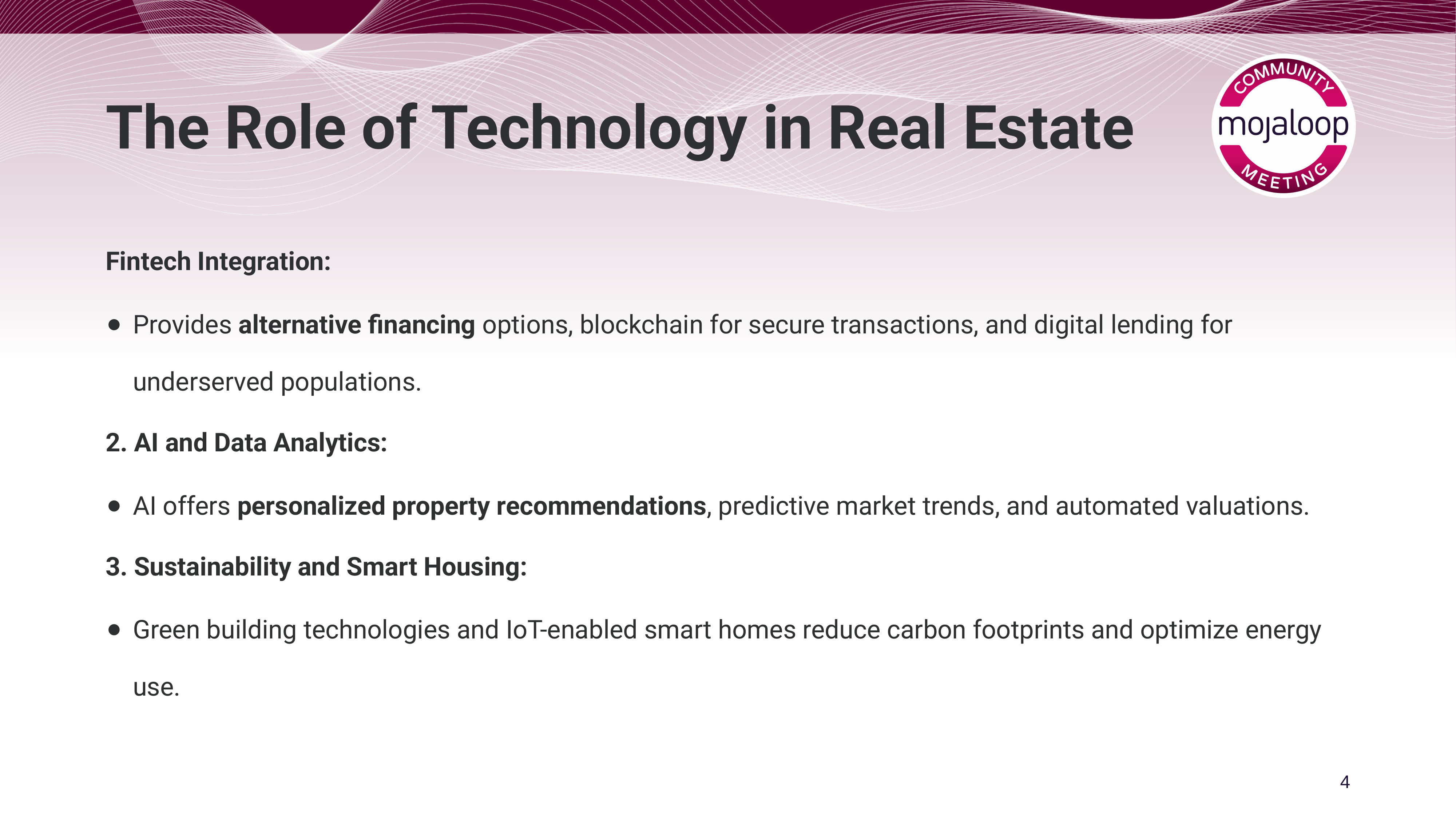

# The Role of Technology in Real Estate

Fintech Integration:
Provides alternative financing options, blockchain for secure transactions, and digital lending for underserved populations.
2. AI and Data Analytics:
AI offers personalized property recommendations, predictive market trends, and automated valuations.
3. Sustainability and Smart Housing:
Green building technologies and IoT-enabled smart homes reduce carbon footprints and optimize energy use.

4